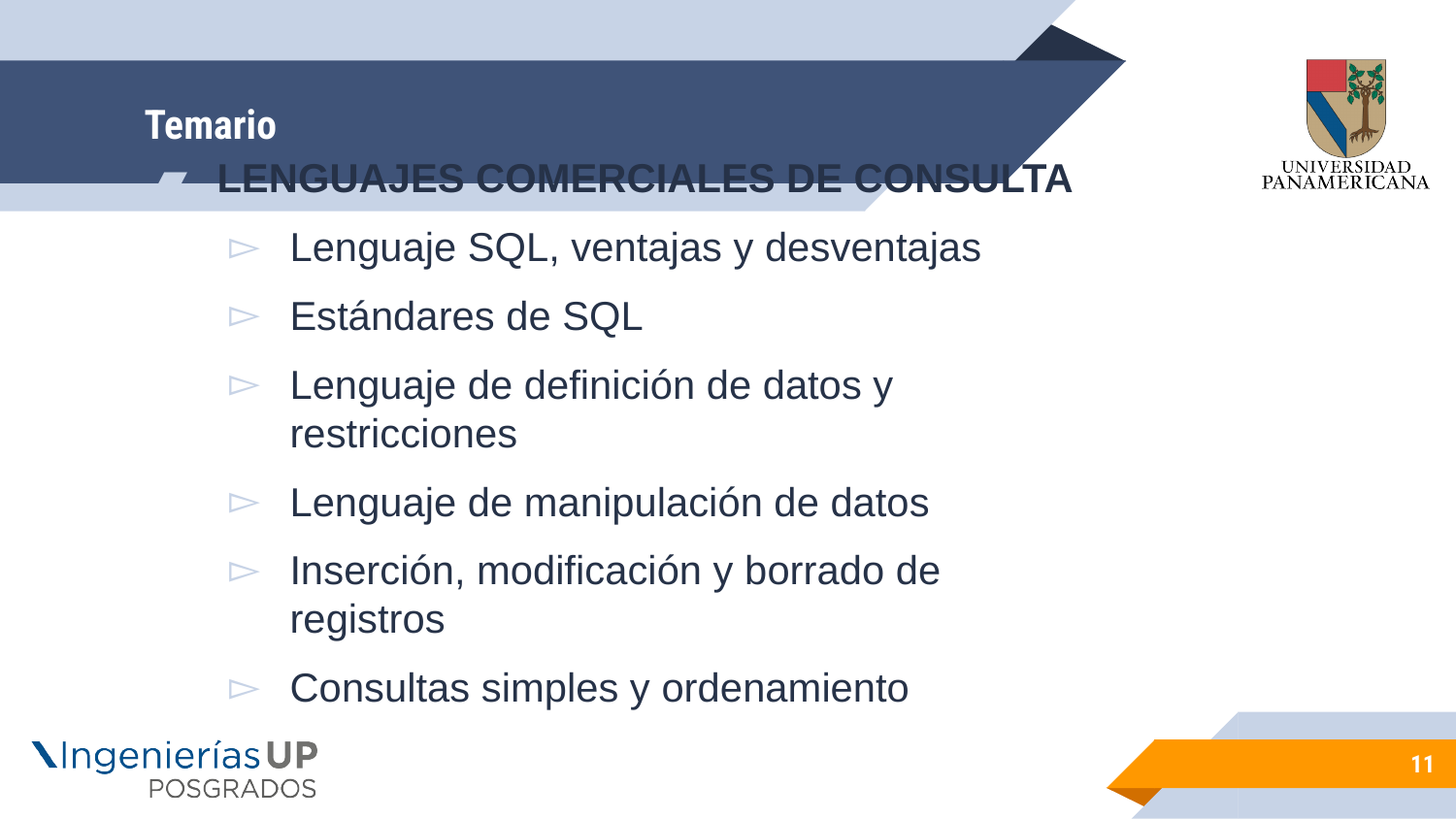

# Temario
Lenguajes comerciales de consulta
Lenguaje SQL, ventajas y desventajas
Estándares de SQL
Lenguaje de definición de datos y restricciones
Lenguaje de manipulación de datos
Inserción, modificación y borrado de registros
Consultas simples y ordenamiento

11